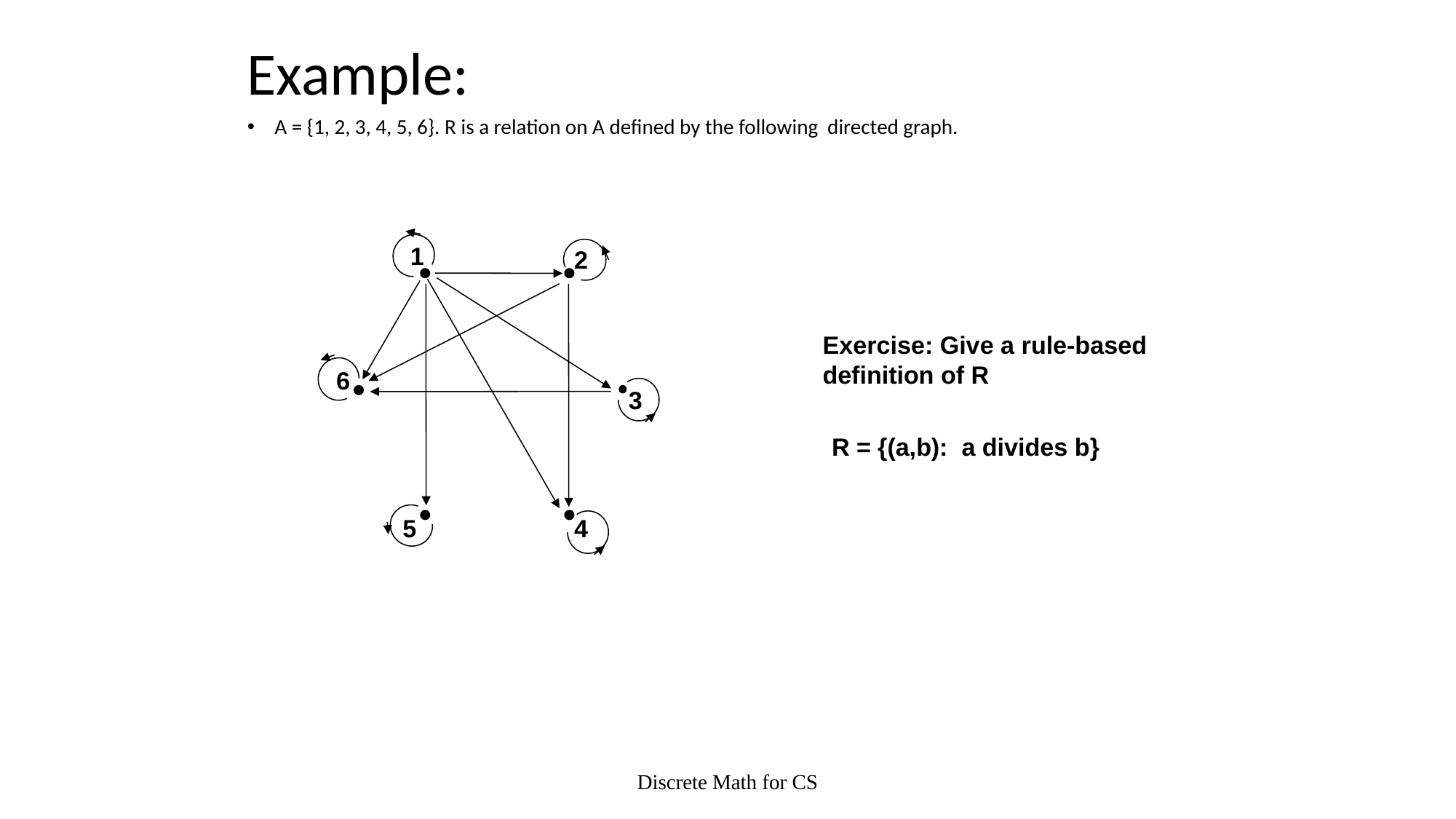

# Example:
A = {1, 2, 3, 4, 5, 6}. R is a relation on A defined by the following  directed graph.

1
2

Exercise: Give a rule-based
definition of R

6

3

R = {(a,b):  a divides b}

5
4

Discrete Math for CS